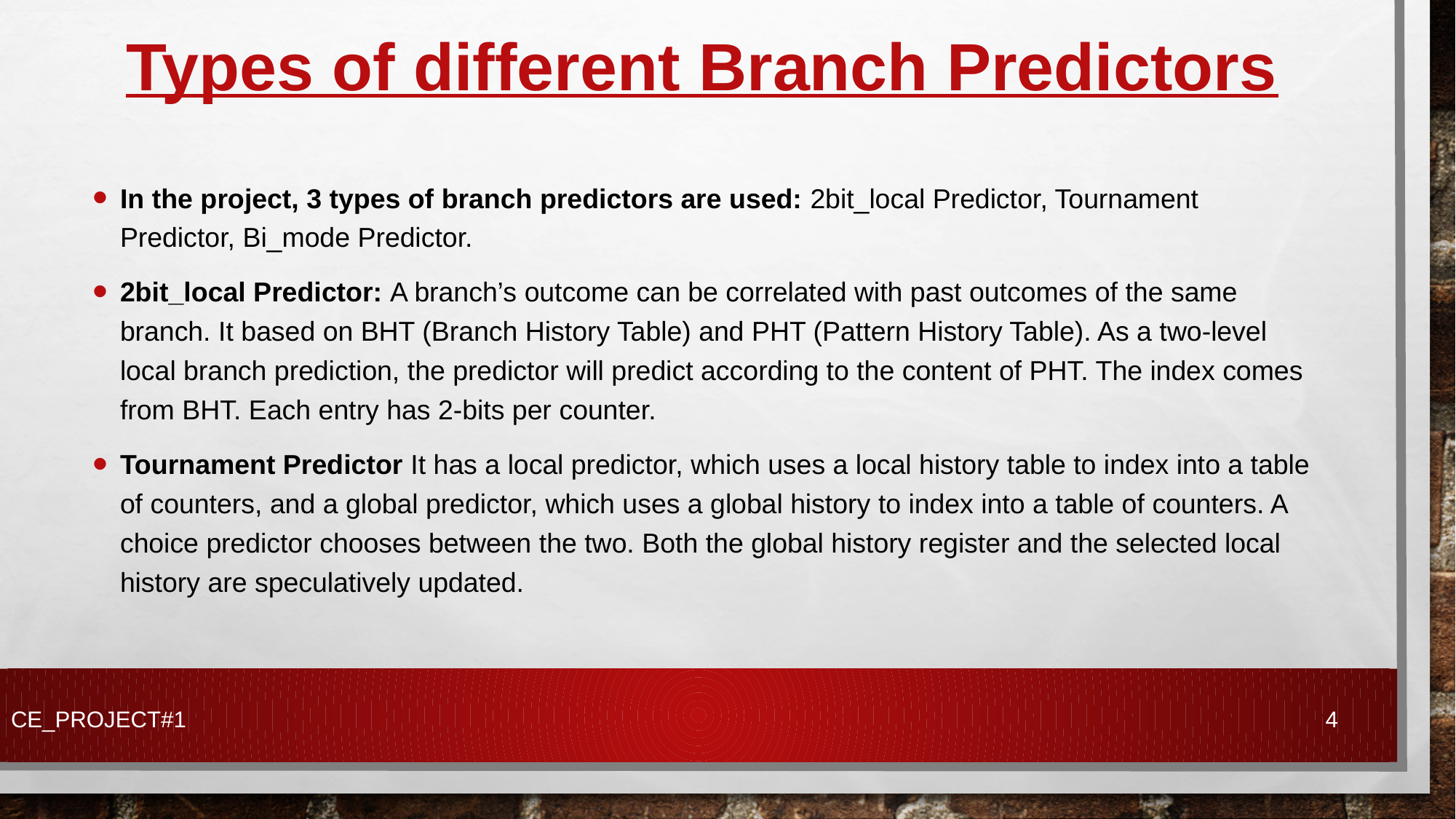

# Types of different Branch Predictors
In the project, 3 types of branch predictors are used: 2bit_local Predictor, Tournament Predictor, Bi_mode Predictor.
2bit_local Predictor: A branch’s outcome can be correlated with past outcomes of the same branch. It based on BHT (Branch History Table) and PHT (Pattern History Table). As a two-level local branch prediction, the predictor will predict according to the content of PHT. The index comes from BHT. Each entry has 2-bits per counter.
Tournament Predictor It has a local predictor, which uses a local history table to index into a table of counters, and a global predictor, which uses a global history to index into a table of counters. A choice predictor chooses between the two. Both the global history register and the selected local history are speculatively updated.

CE_PROJECT#1
4